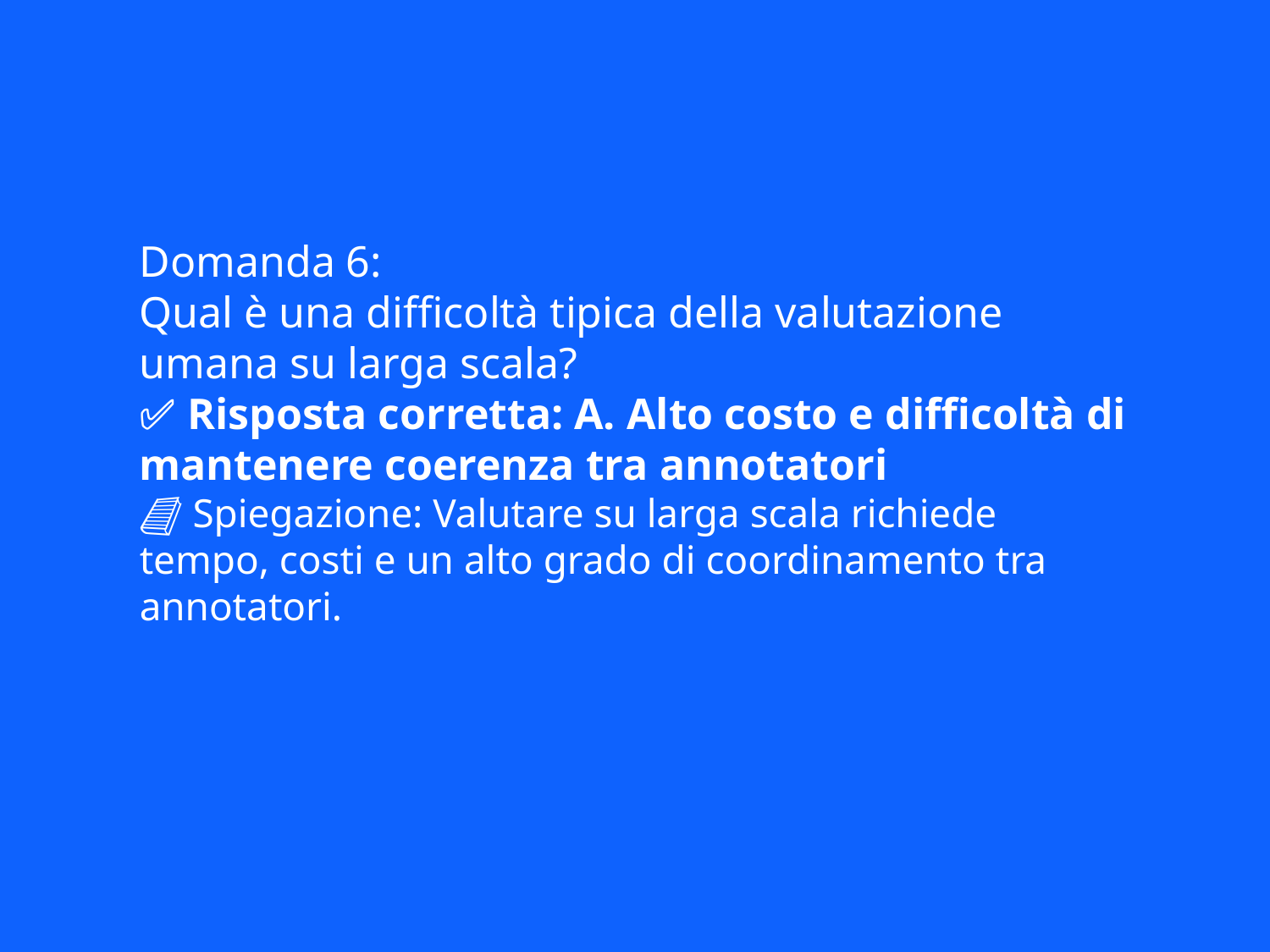

Domanda 6:
Qual è una difficoltà tipica della valutazione umana su larga scala?
✅ Risposta corretta: A. Alto costo e difficoltà di mantenere coerenza tra annotatori
📘 Spiegazione: Valutare su larga scala richiede tempo, costi e un alto grado di coordinamento tra annotatori.